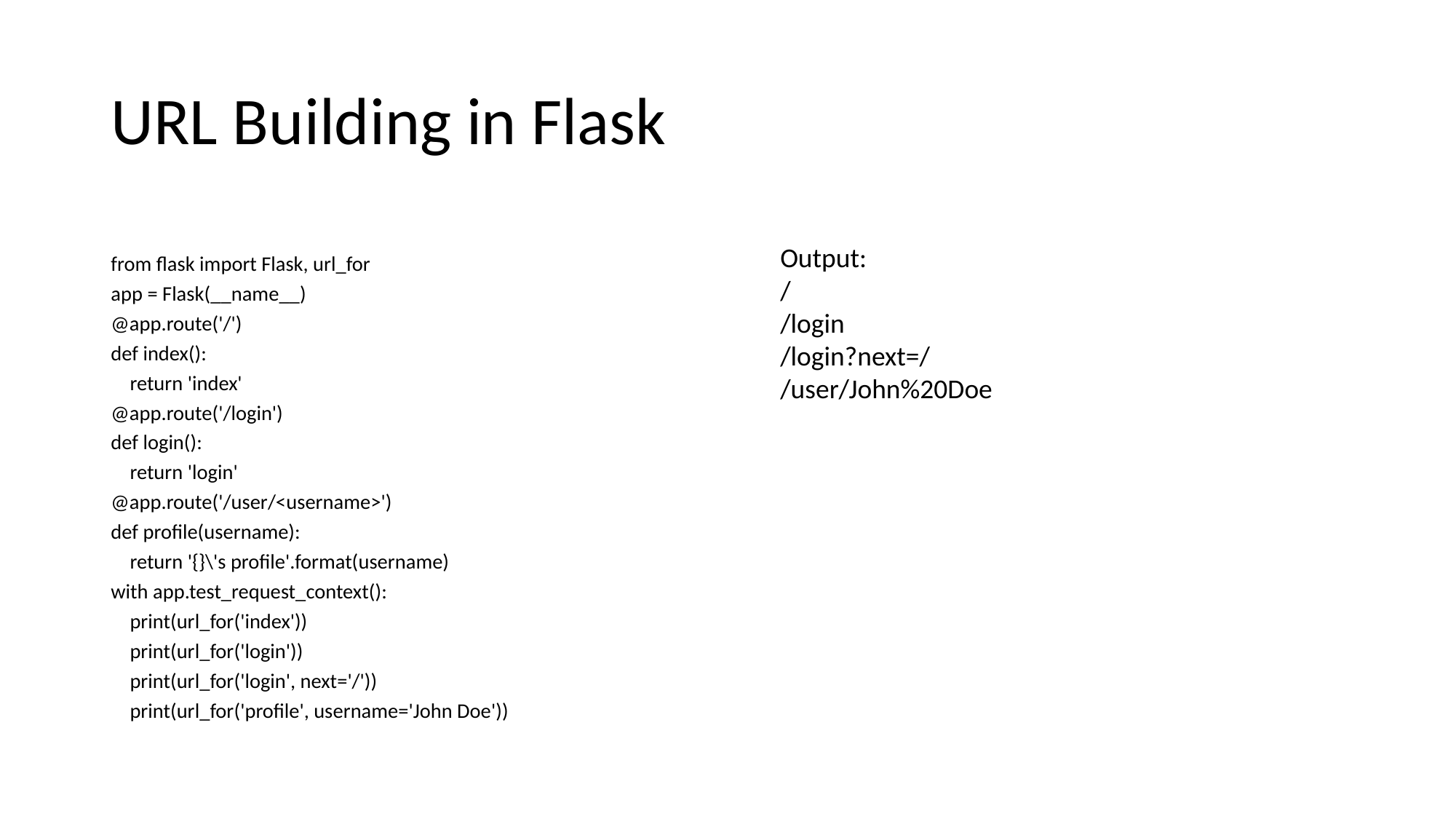

# URL Building in Flask
﻿
from flask import Flask, url_for
app = Flask(__name__)
@app.route('/')
def index():
    return 'index'
@app.route('/login')
def login():
    return 'login'
@app.route('/user/<username>')
def profile(username):
    return '{}\'s profile'.format(username)
with app.test_request_context():
    print(url_for('index'))
    print(url_for('login'))
    print(url_for('login', next='/'))
    print(url_for('profile', username='John Doe'))
Output:
/
/login
/login?next=/
/user/John%20Doe